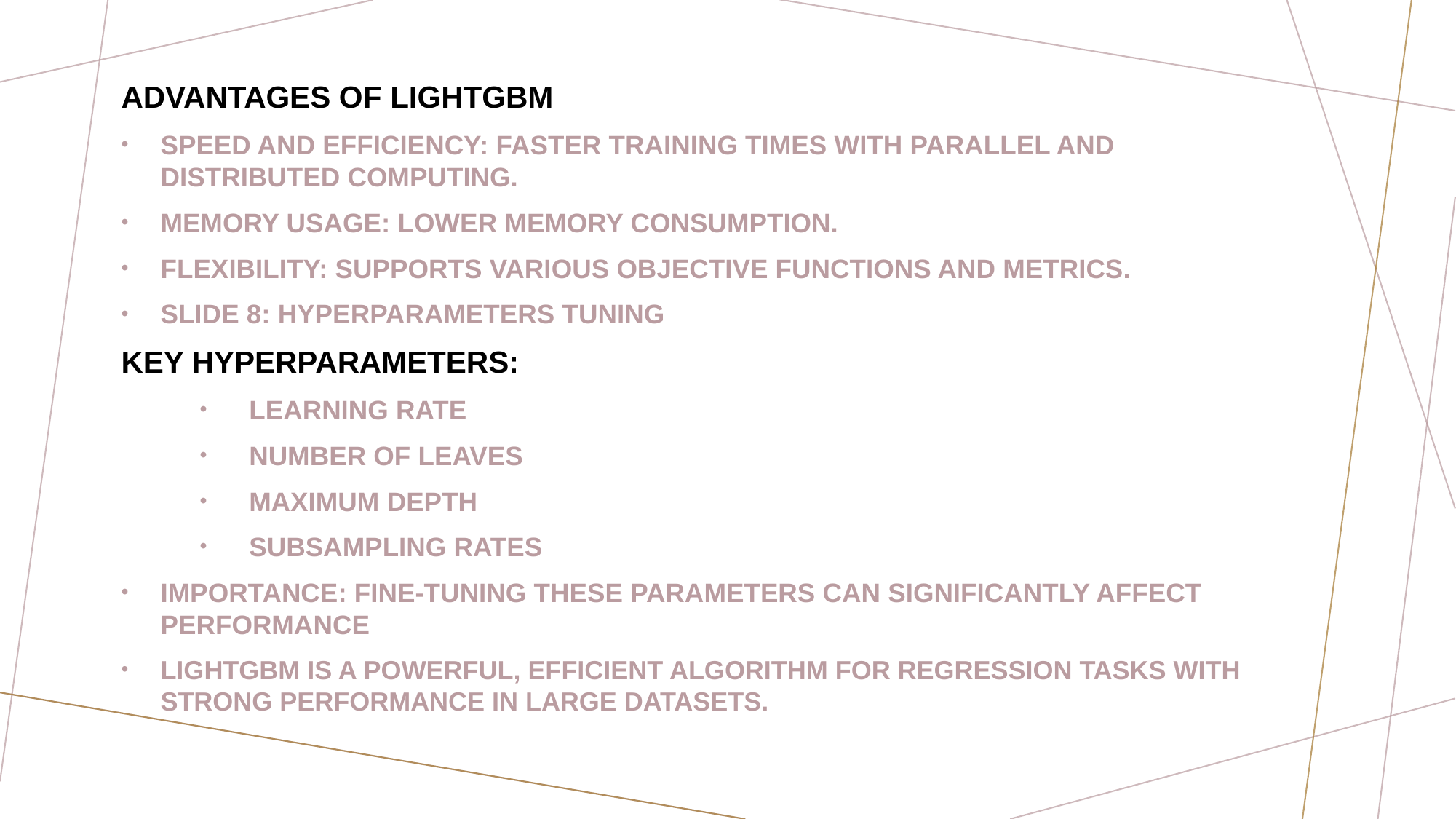

#
Advantages of LightGBM
Speed and efficiency: Faster training times with parallel and distributed computing.
Memory usage: Lower memory consumption.
Flexibility: Supports various objective functions and metrics.
Slide 8: Hyperparameters Tuning
Key hyperparameters:
Learning rate
Number of leaves
Maximum depth
Subsampling rates
Importance: Fine-tuning these parameters can significantly affect performance
LightGBM is a powerful, efficient algorithm for regression tasks with strong performance in large datasets.